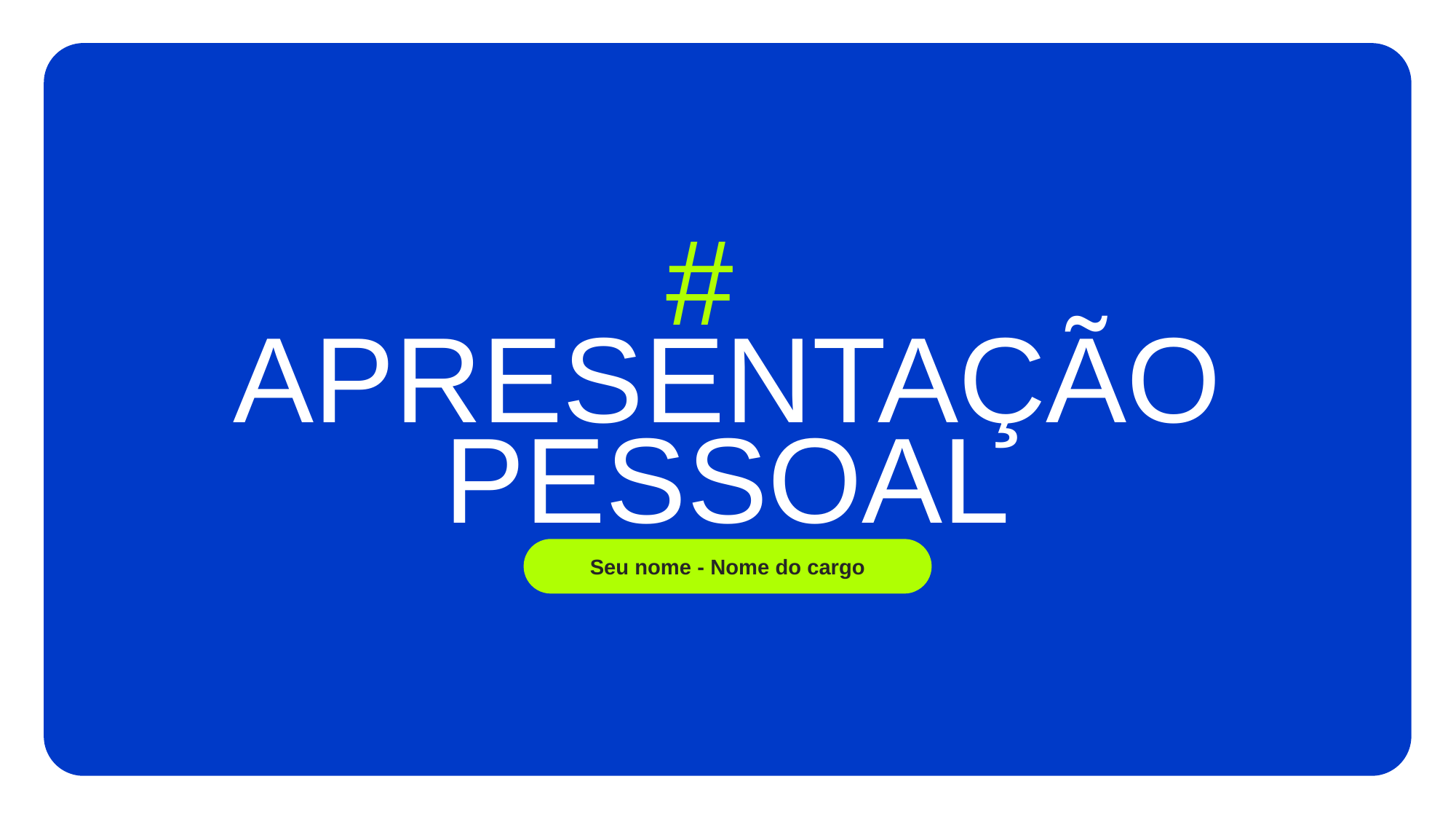

#
APRESENTAÇÃO
PESSOAL
Seu nome - Nome do cargo